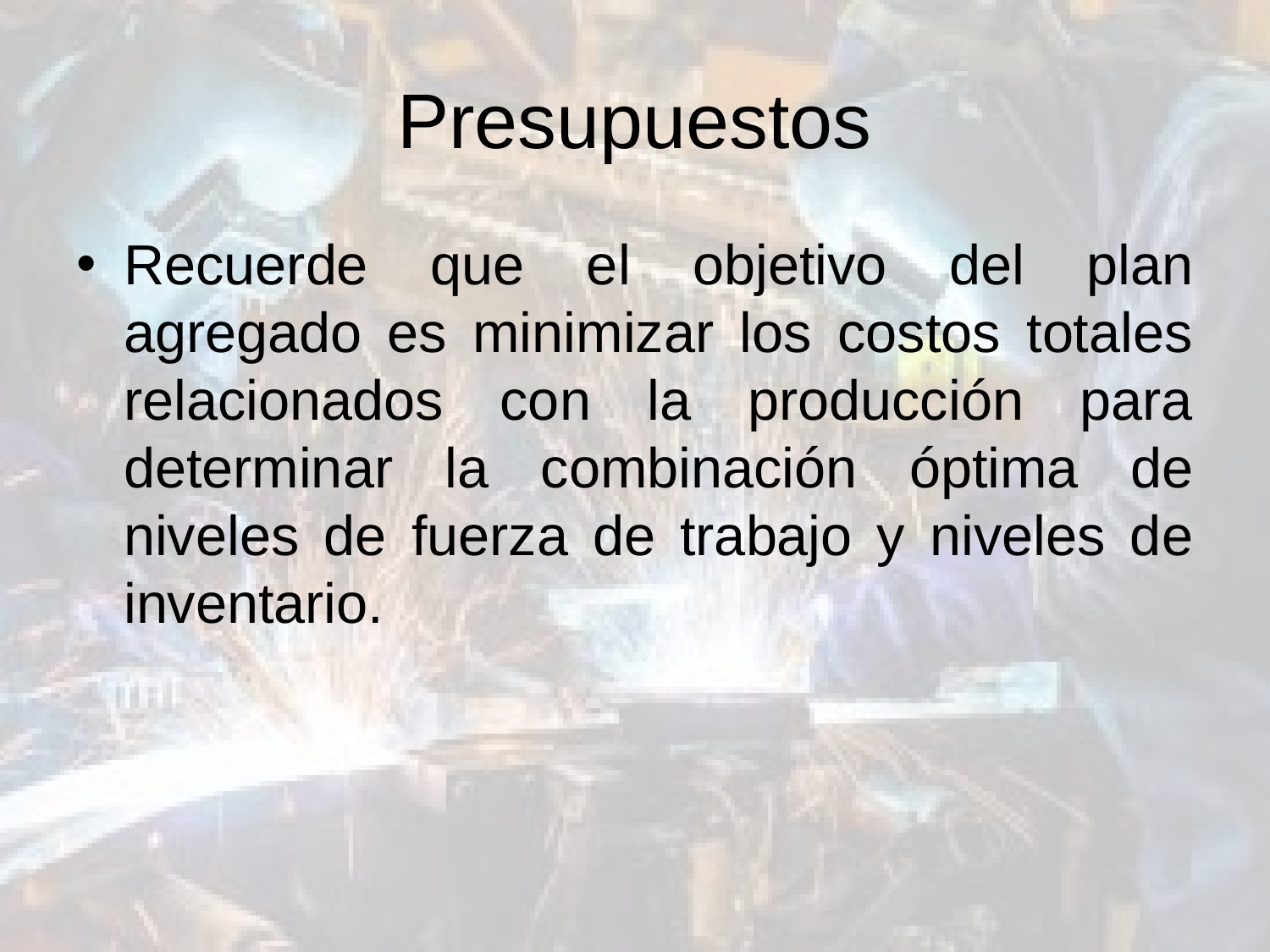

# Presupuestos
Recuerde que el objetivo del plan agregado es minimizar los costos totales relacionados con la producción para determinar la combinación óptima de niveles de fuerza de trabajo y niveles de inventario.